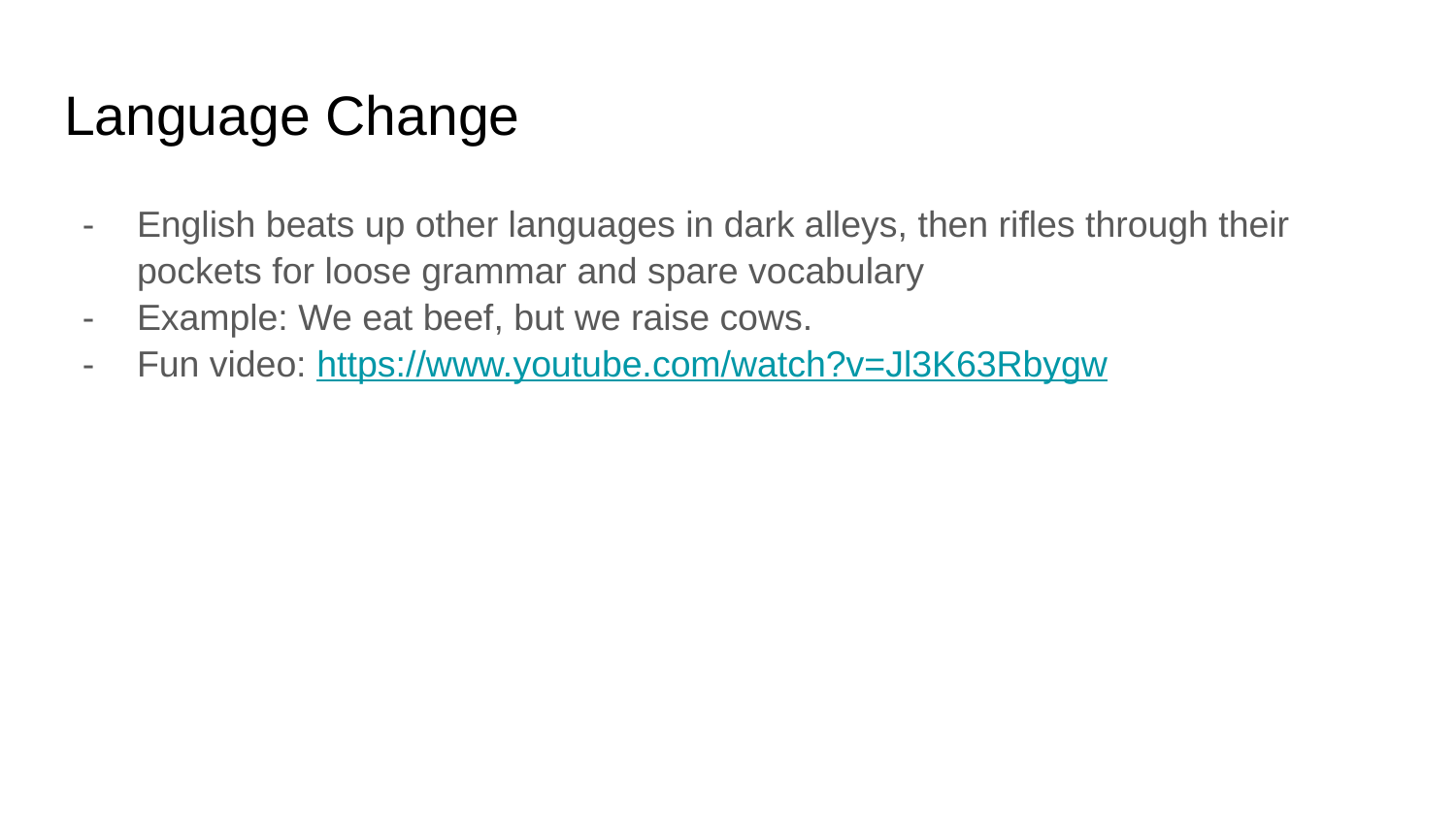

# Language Change
English beats up other languages in dark alleys, then rifles through their pockets for loose grammar and spare vocabulary
Example: We eat beef, but we raise cows.
Fun video: https://www.youtube.com/watch?v=Jl3K63Rbygw